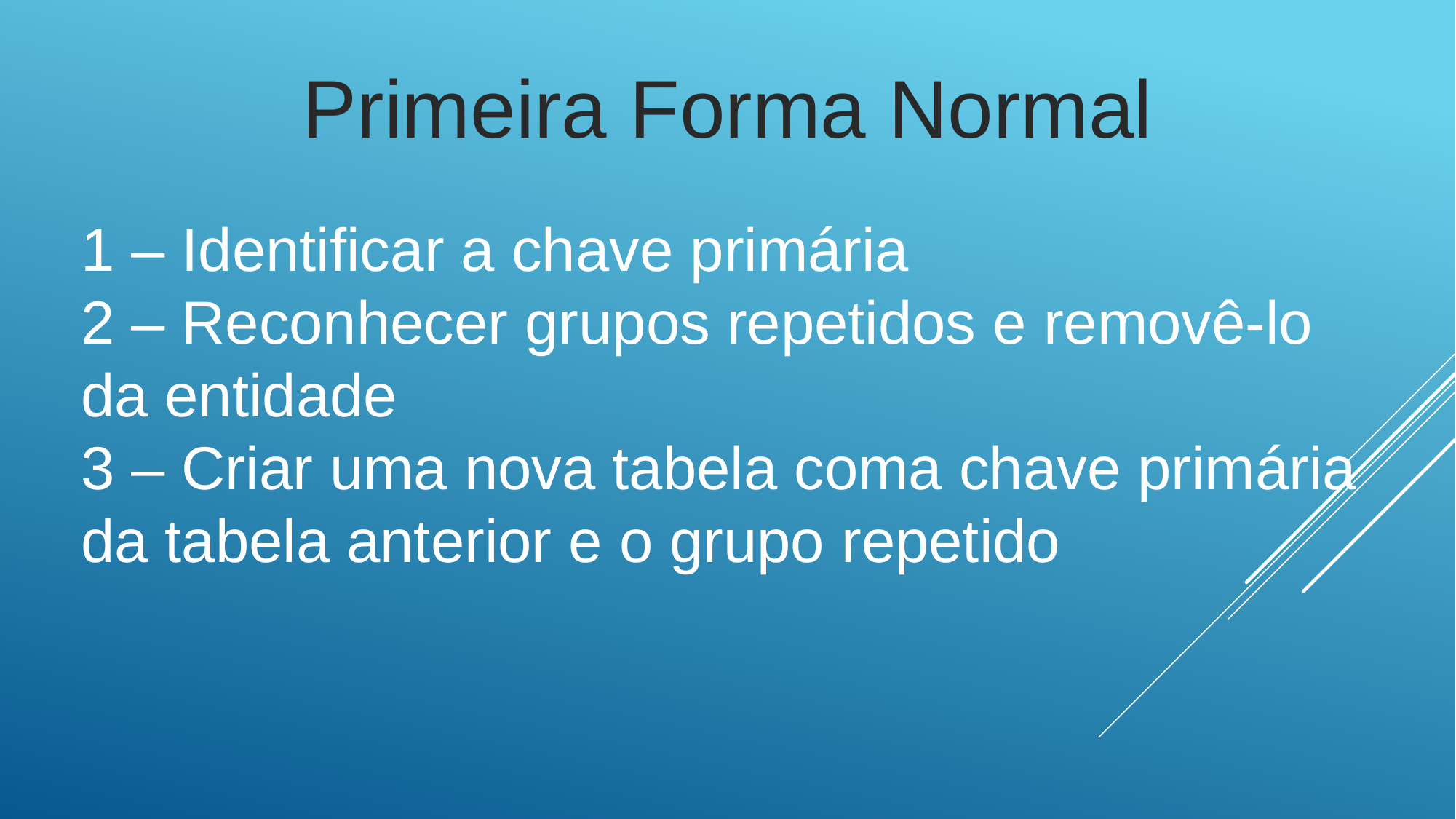

Primeira Forma Normal
1 – Identificar a chave primária
2 – Reconhecer grupos repetidos e removê-lo da entidade
3 – Criar uma nova tabela coma chave primária da tabela anterior e o grupo repetido